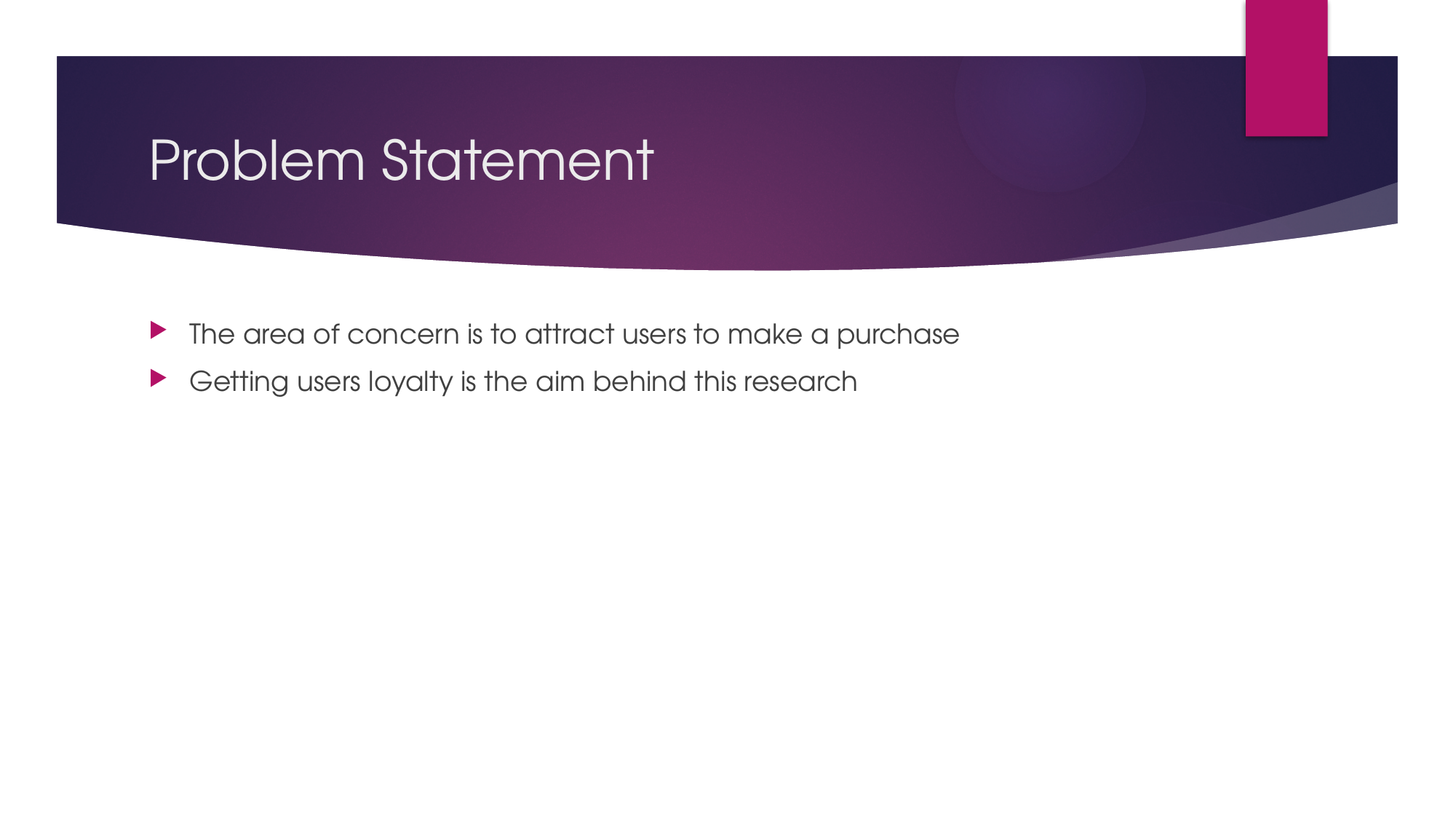

# Problem Statement
The area of concern is to attract users to make a purchase
Getting users loyalty is the aim behind this research